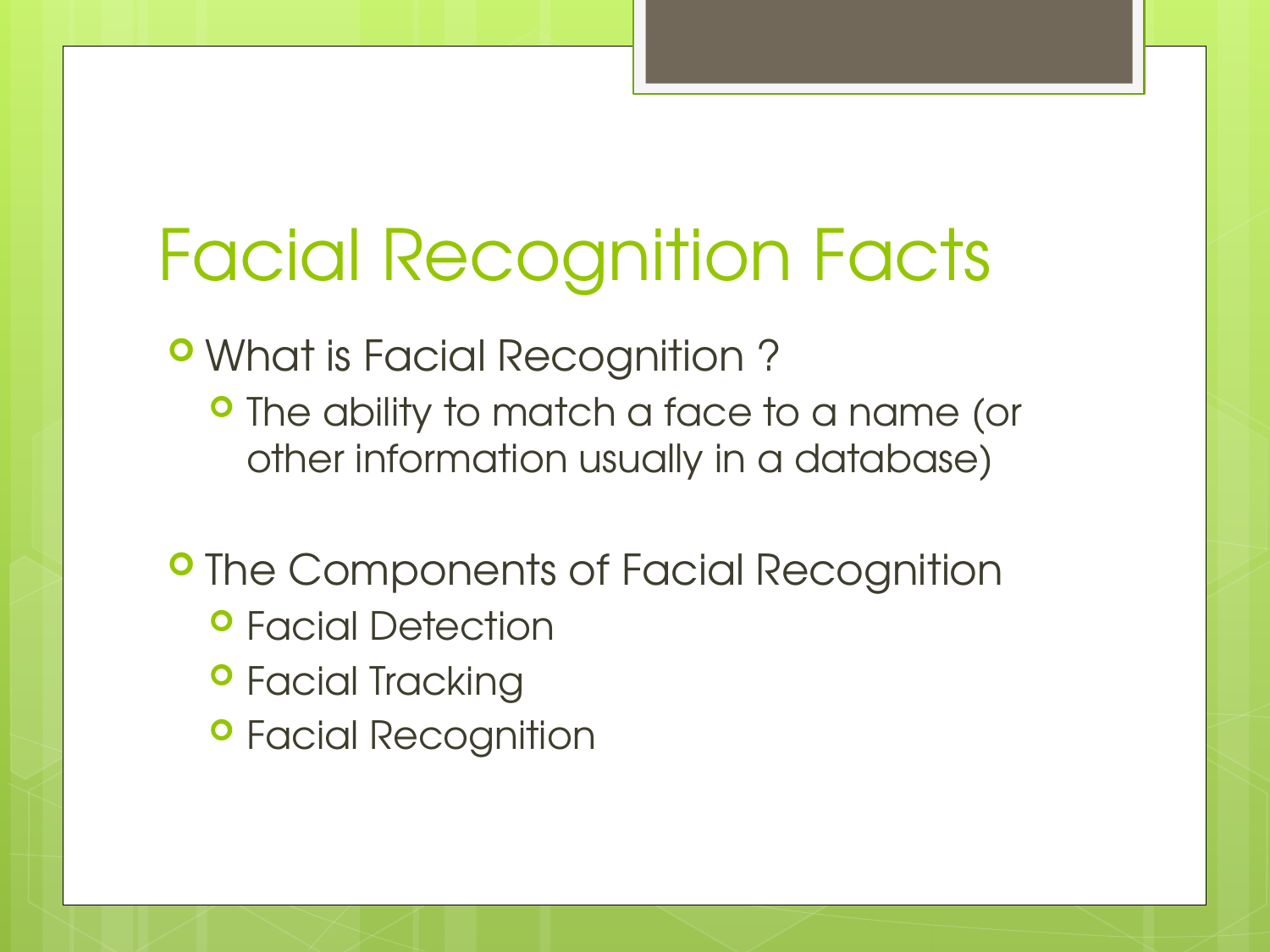

# Facial Recognition Facts
What is Facial Recognition ?
The ability to match a face to a name (or other information usually in a database)

The Components of Facial Recognition
Facial Detection
Facial Tracking
Facial Recognition